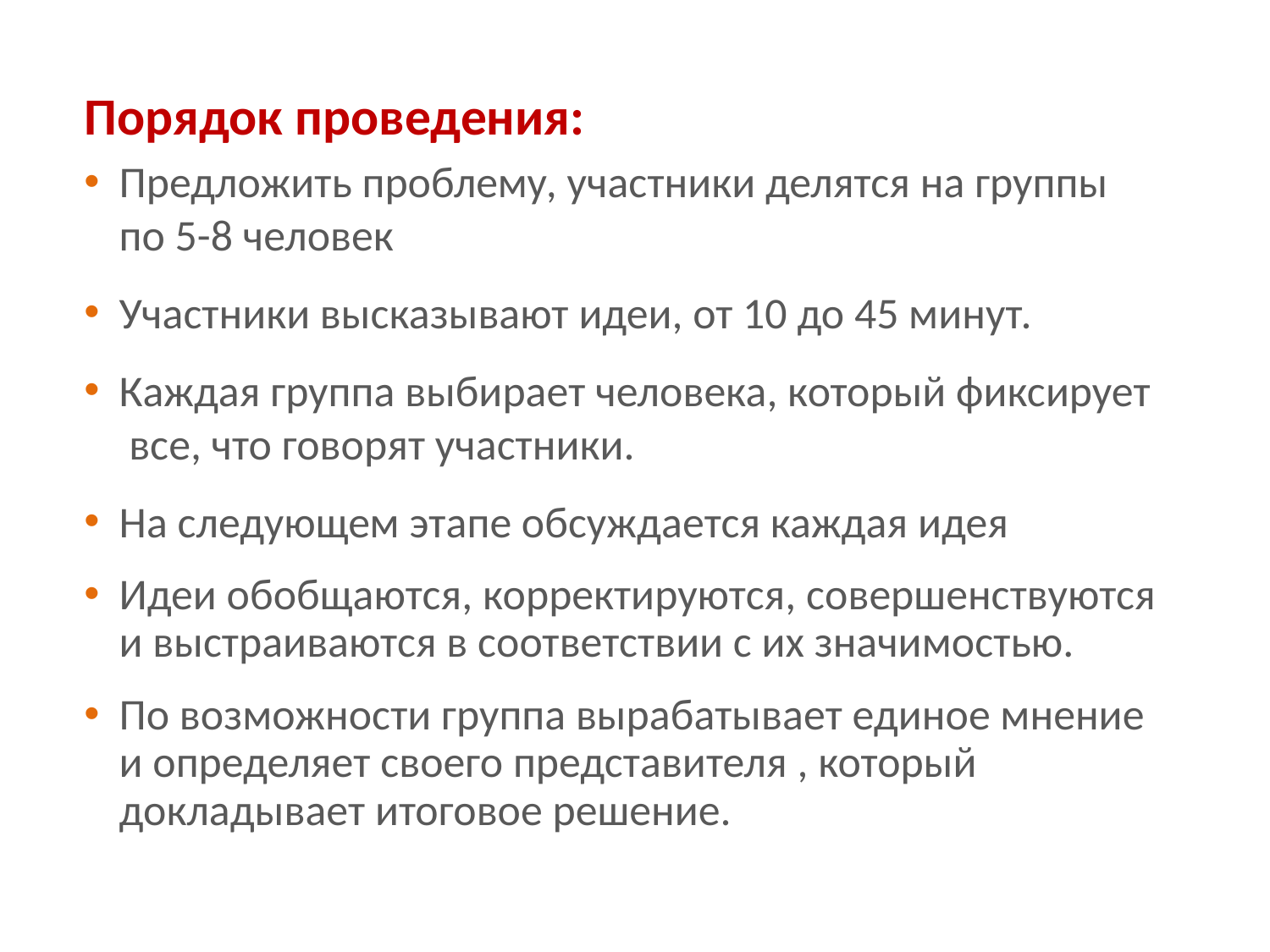

Порядок проведения:
Предложить проблему, участники делятся на группы по 5-8 человек
Участники высказывают идеи, от 10 до 45 минут.
Каждая группа выбирает человека, который фиксирует  все, что говорят участники.
На следующем этапе обсуждается каждая идея
Идеи обобщаются, корректируются, совершенствуются и выстраиваются в соответствии с их значимостью.
По возможности группа вырабатывает единое мнение и определяет своего представителя , который докладывает итоговое решение.